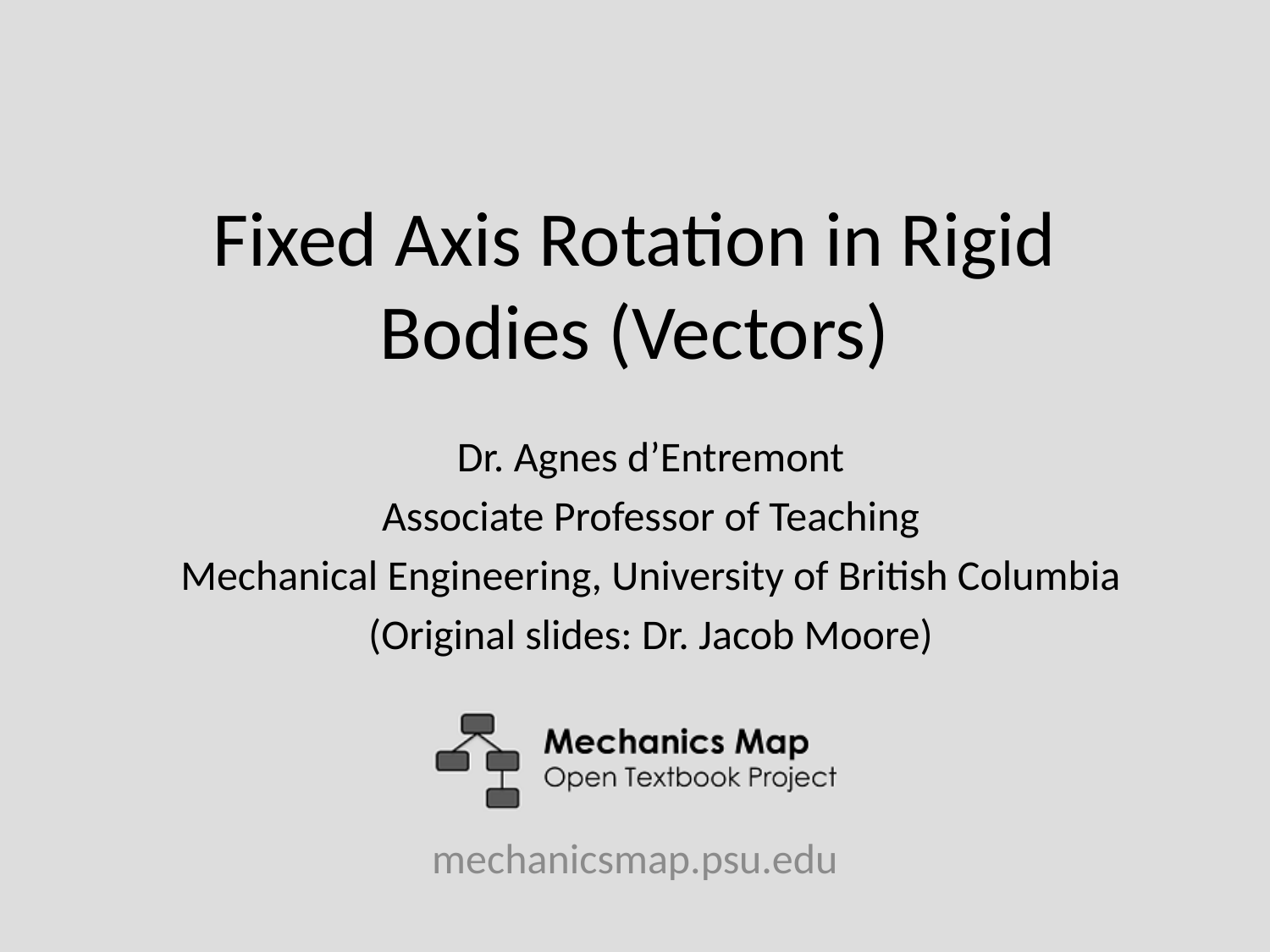

# Fixed Axis Rotation in Rigid Bodies (Vectors)
Dr. Agnes d’Entremont
Associate Professor of Teaching
Mechanical Engineering, University of British Columbia
(Original slides: Dr. Jacob Moore)